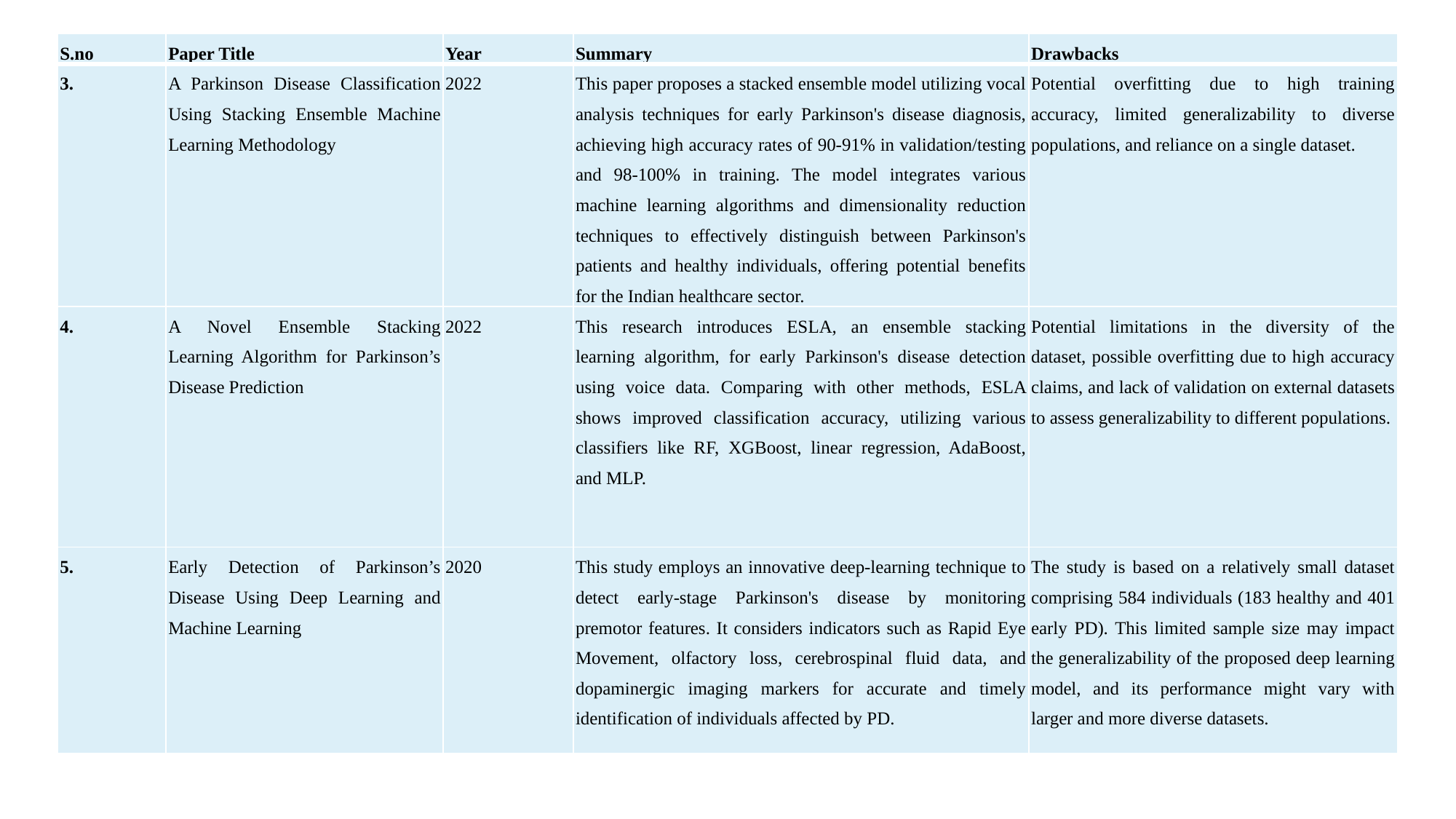

| S.no | Paper Title | Year | Summary | Drawbacks |
| --- | --- | --- | --- | --- |
| 3. | A Parkinson Disease Classification Using Stacking Ensemble Machine Learning Methodology | 2022 | This paper proposes a stacked ensemble model utilizing vocal analysis techniques for early Parkinson's disease diagnosis, achieving high accuracy rates of 90-91% in validation/testing and 98-100% in training. The model integrates various machine learning algorithms and dimensionality reduction techniques to effectively distinguish between Parkinson's patients and healthy individuals, offering potential benefits for the Indian healthcare sector. | Potential overfitting due to high training accuracy, limited generalizability to diverse populations, and reliance on a single dataset. |
| 4. | A Novel Ensemble Stacking Learning Algorithm for Parkinson’s Disease Prediction | 2022 | This research introduces ESLA, an ensemble stacking learning algorithm, for early Parkinson's disease detection using voice data. Comparing with other methods, ESLA shows improved classification accuracy, utilizing various classifiers like RF, XGBoost, linear regression, AdaBoost, and MLP. | Potential limitations in the diversity of the dataset, possible overfitting due to high accuracy claims, and lack of validation on external datasets to assess generalizability to different populations. |
| 5. | Early Detection of Parkinson’s Disease Using Deep Learning and Machine Learning | 2020 | This study employs an innovative deep-learning technique to detect early-stage Parkinson's disease by monitoring premotor features. It considers indicators such as Rapid Eye Movement, olfactory loss, cerebrospinal fluid data, and dopaminergic imaging markers for accurate and timely identification of individuals affected by PD. | The study is based on a relatively small dataset comprising 584 individuals (183 healthy and 401 early PD). This limited sample size may impact the generalizability of the proposed deep learning model, and its performance might vary with larger and more diverse datasets. |
9